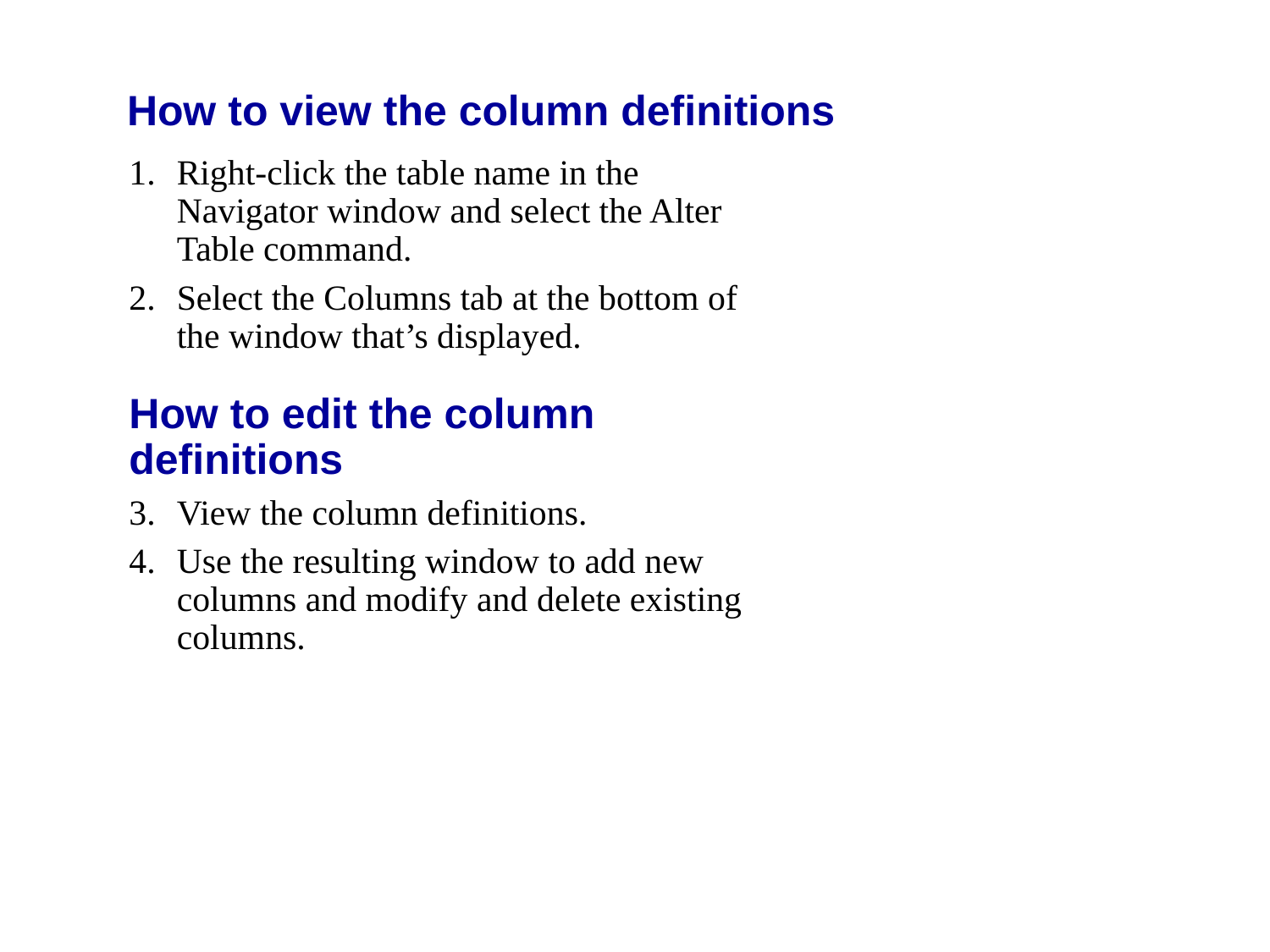

# How to view the column definitions
Right-click the table name in the Navigator window and select the Alter Table command.
Select the Columns tab at the bottom of the window that’s displayed.
How to edit the column definitions
View the column definitions.
Use the resulting window to add new columns and modify and delete existing columns.

C2, Slide 14